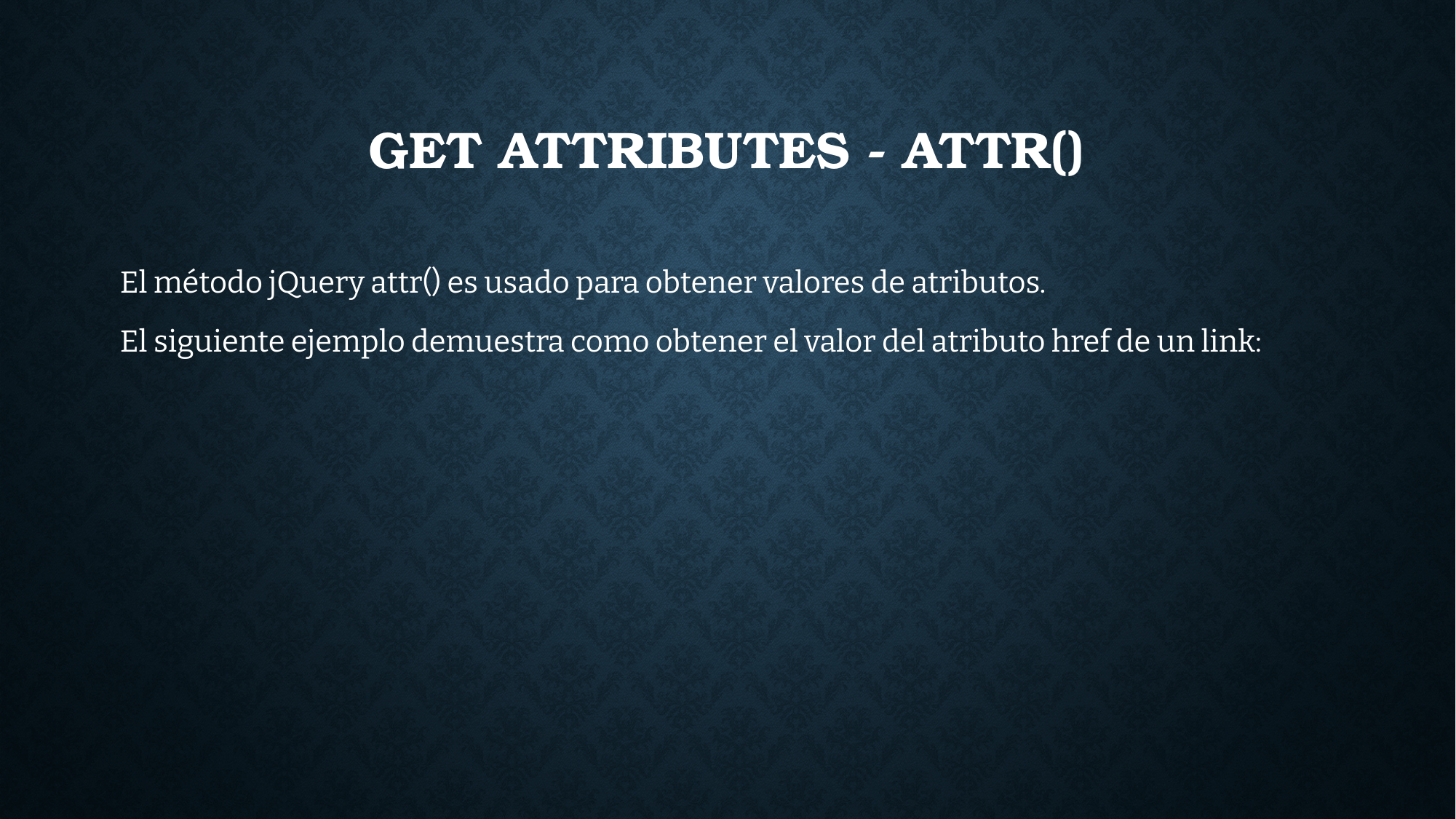

# Get Attributes - attr()
El método jQuery attr() es usado para obtener valores de atributos.
El siguiente ejemplo demuestra como obtener el valor del atributo href de un link: